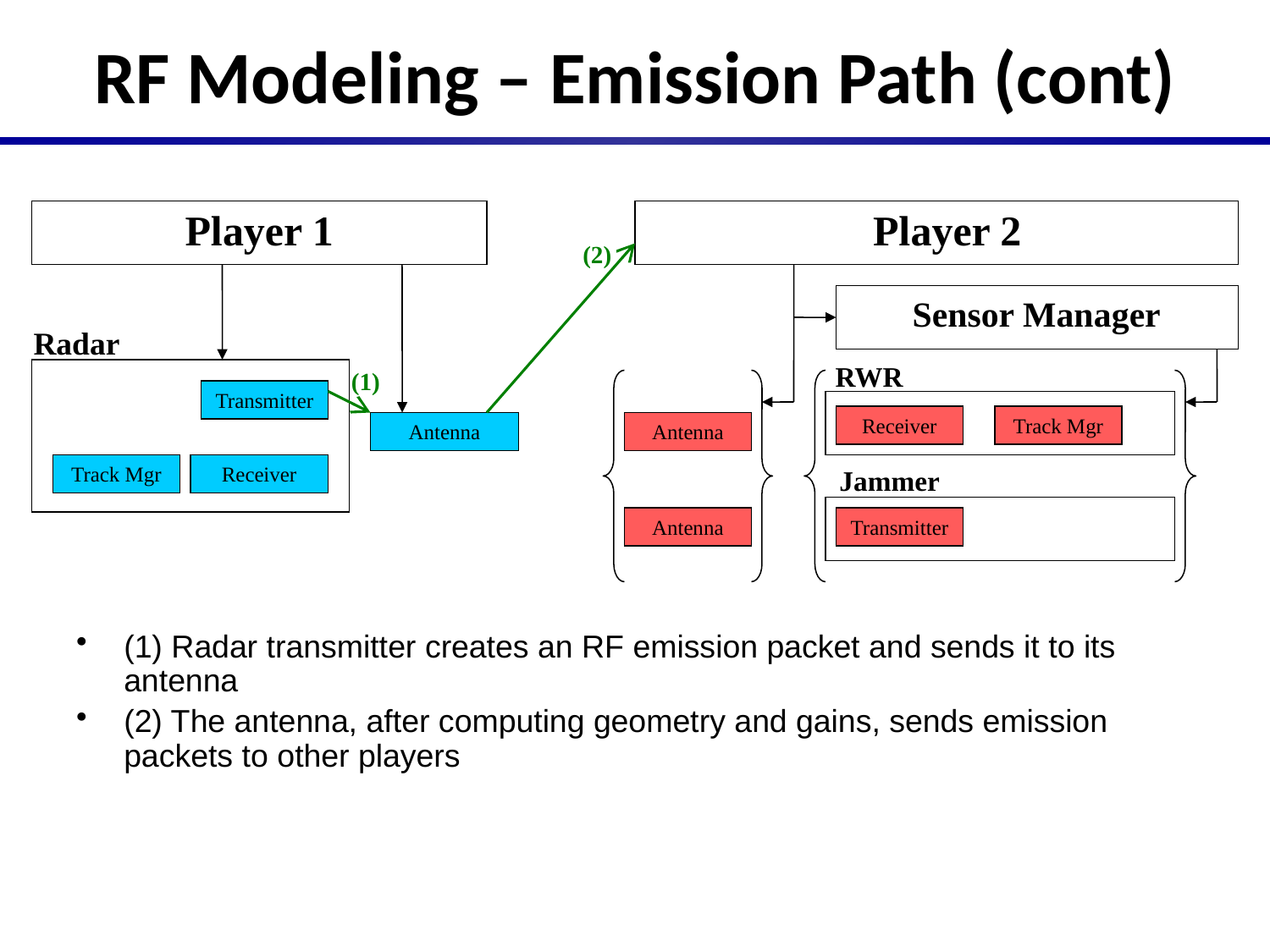

# RF Modeling – Emission Path (cont)
Player 1
  Player 2

(2)

   Sensor Manager
Radar

 RWR

(1)

Transmitter

Receiver
Track Mgr
Antenna
Antenna
Track Mgr
Receiver
  Jammer

Antenna
Transmitter
(1) Radar transmitter creates an RF emission packet and sends it to its antenna
(2) The antenna, after computing geometry and gains, sends emission packets to other players